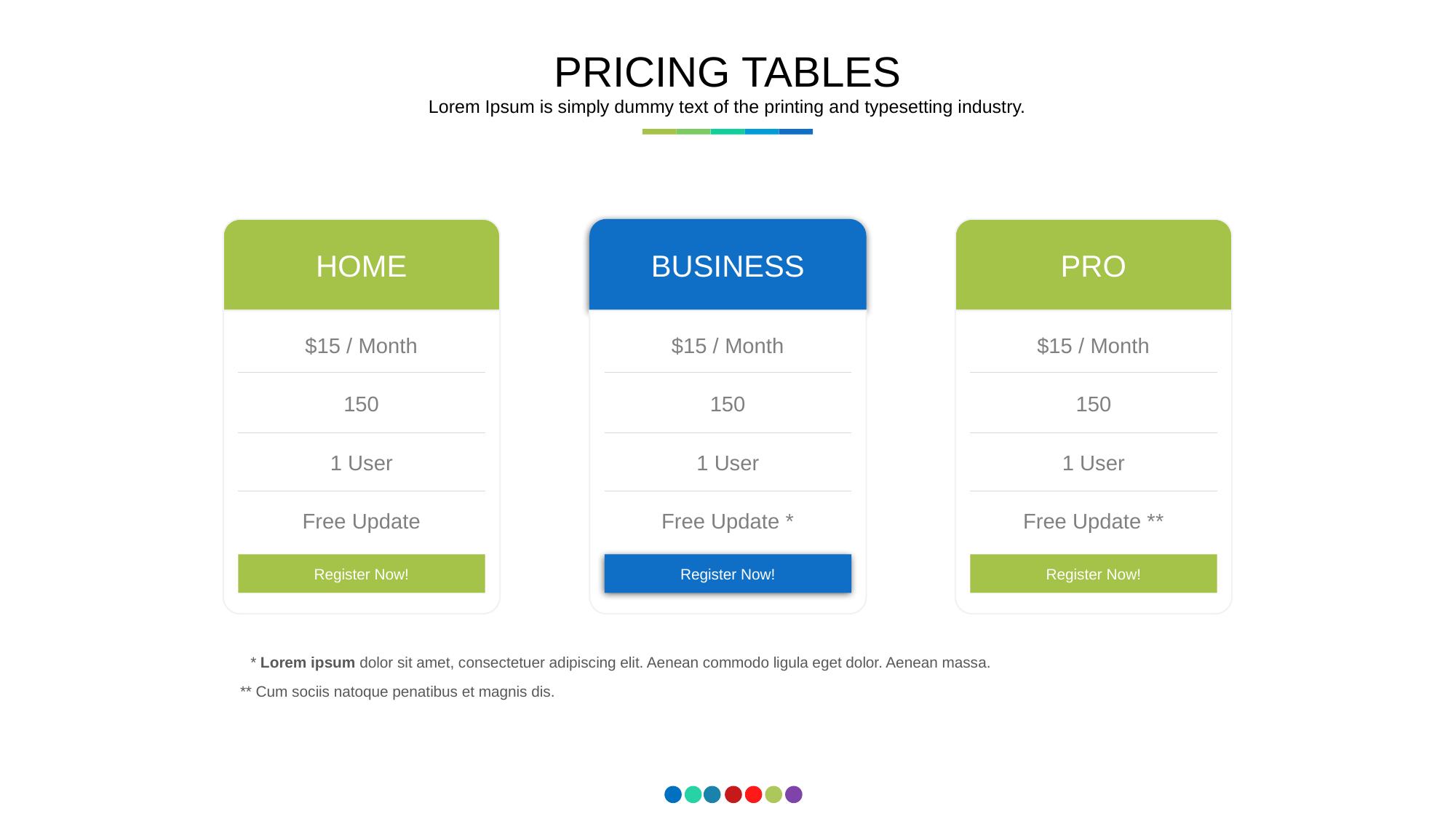

PRICING TABLES
Lorem Ipsum is simply dummy text of the printing and typesetting industry.

HOME
BUSINESS
PRO

$15 / Month
$15 / Month
$15 / Month
150
150
150
1 User
1 User
1 User
Free Update
Free Update *
Free Update **

Register Now!
Register Now!
Register Now!
* Lorem ipsum dolor sit amet, consectetuer adipiscing elit. Aenean commodo ligula eget dolor. Aenean massa.
** Cum sociis natoque penatibus et magnis dis.